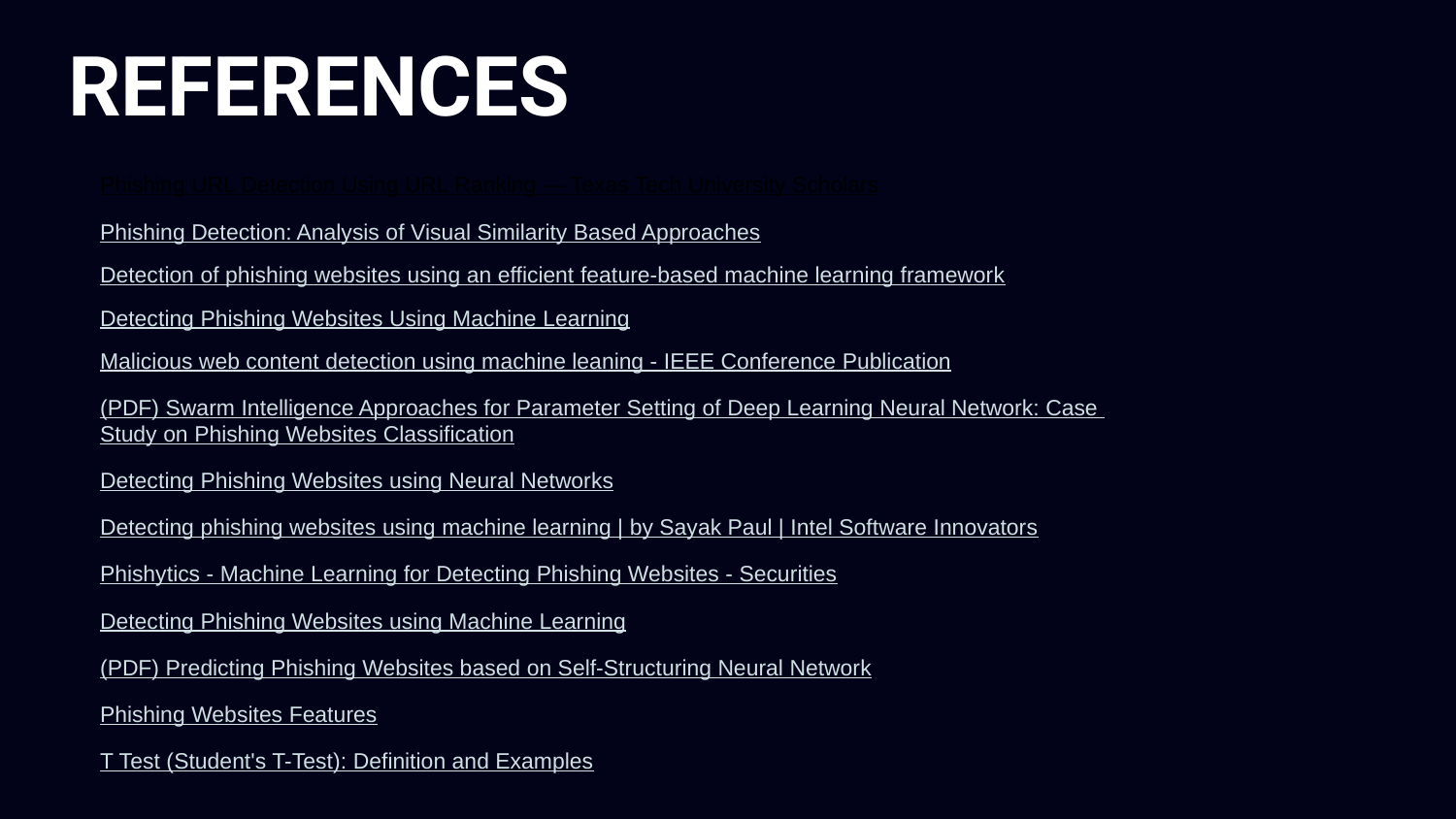

REFERENCES
Phishing URL Detection Using URL Ranking — Texas Tech University Scholars
Phishing Detection: Analysis of Visual Similarity Based Approaches
Detection of phishing websites using an efficient feature-based machine learning framework
Detecting Phishing Websites Using Machine Learning
Malicious web content detection using machine leaning - IEEE Conference Publication
(PDF) Swarm Intelligence Approaches for Parameter Setting of Deep Learning Neural Network: Case Study on Phishing Websites Classification
Detecting Phishing Websites using Neural Networks
Detecting phishing websites using machine learning | by Sayak Paul | Intel Software Innovators
Phishytics - Machine Learning for Detecting Phishing Websites - Securities
Detecting Phishing Websites using Machine Learning
(PDF) Predicting Phishing Websites based on Self-Structuring Neural Network
Phishing Websites Features
T Test (Student's T-Test): Definition and Examples